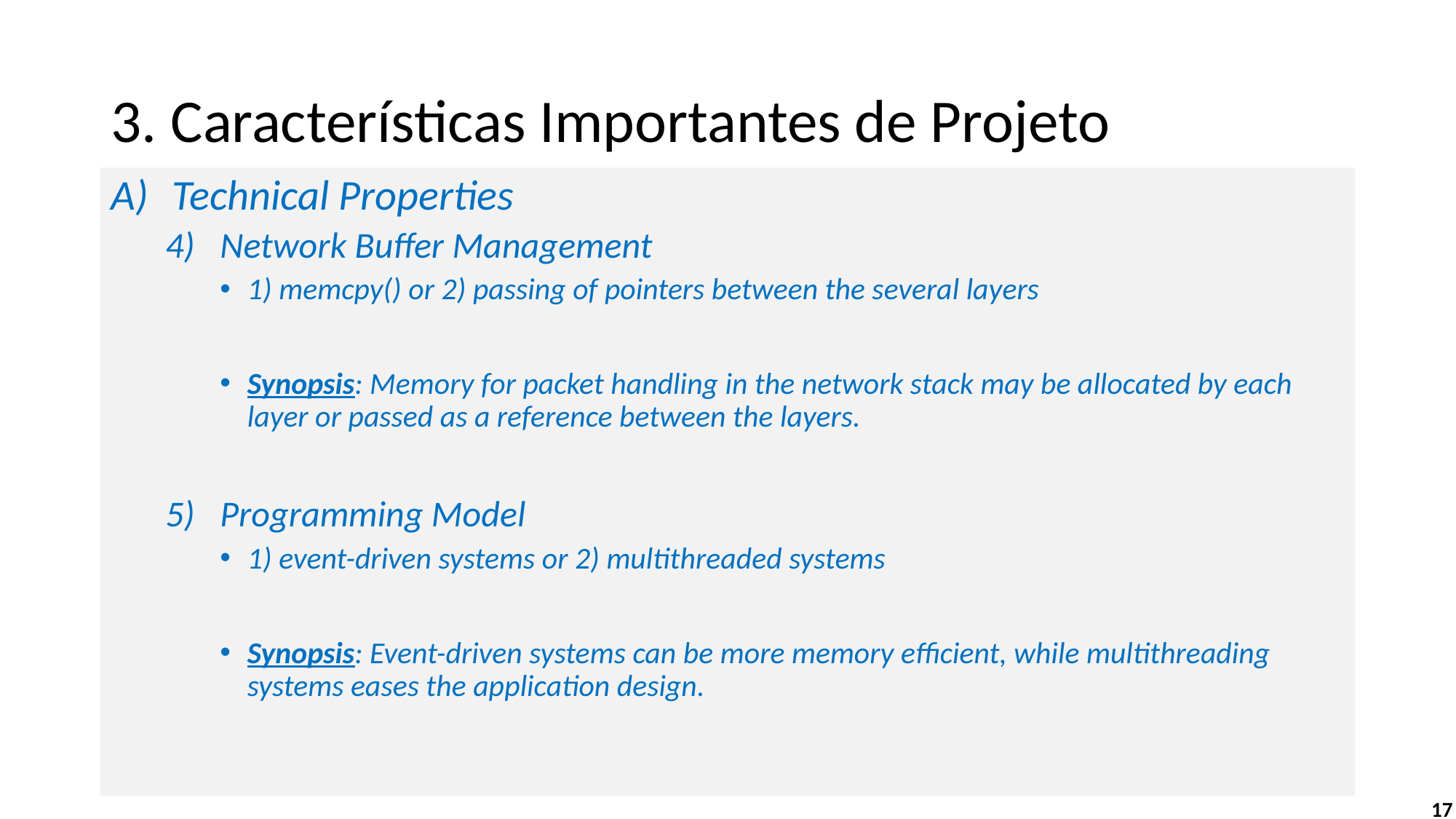

# 3. Características Importantes de Projeto
Technical Properties
Network Buffer Management
1) memcpy() or 2) passing of pointers between the several layers

Synopsis: Memory for packet handling in the network stack may be allocated by each layer or passed as a reference between the layers.

Programming Model
1) event-driven systems or 2) multithreaded systems

Synopsis: Event-driven systems can be more memory efficient, while multithreading systems eases the application design.